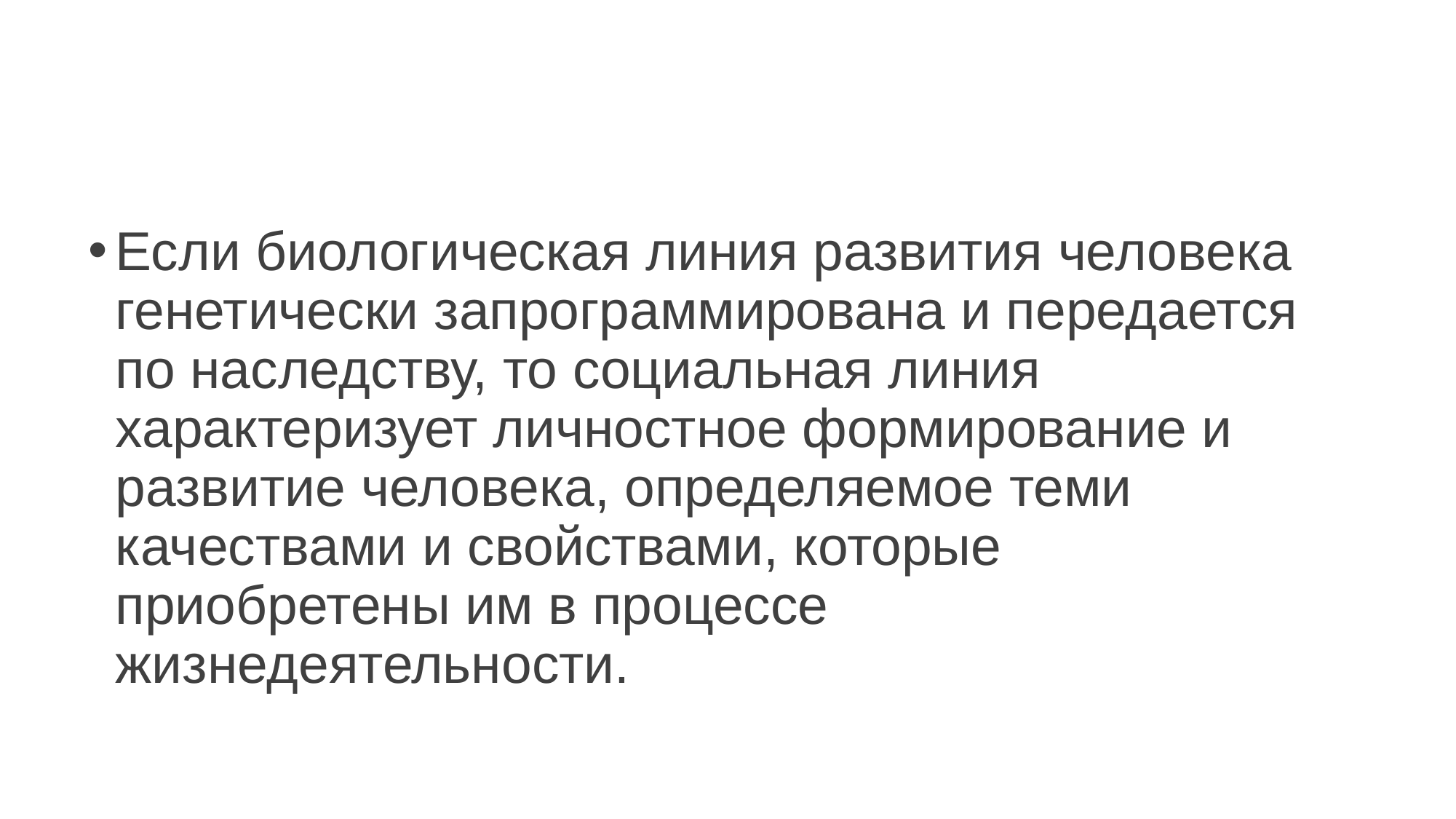

#
Если биологическая линия развития человека генетически запрограммирована и передается по наследству, то социальная линия характеризует личностное формирование и развитие человека, определяемое теми качествами и свойствами, которые приобретены им в процессе жизнедеятельности.